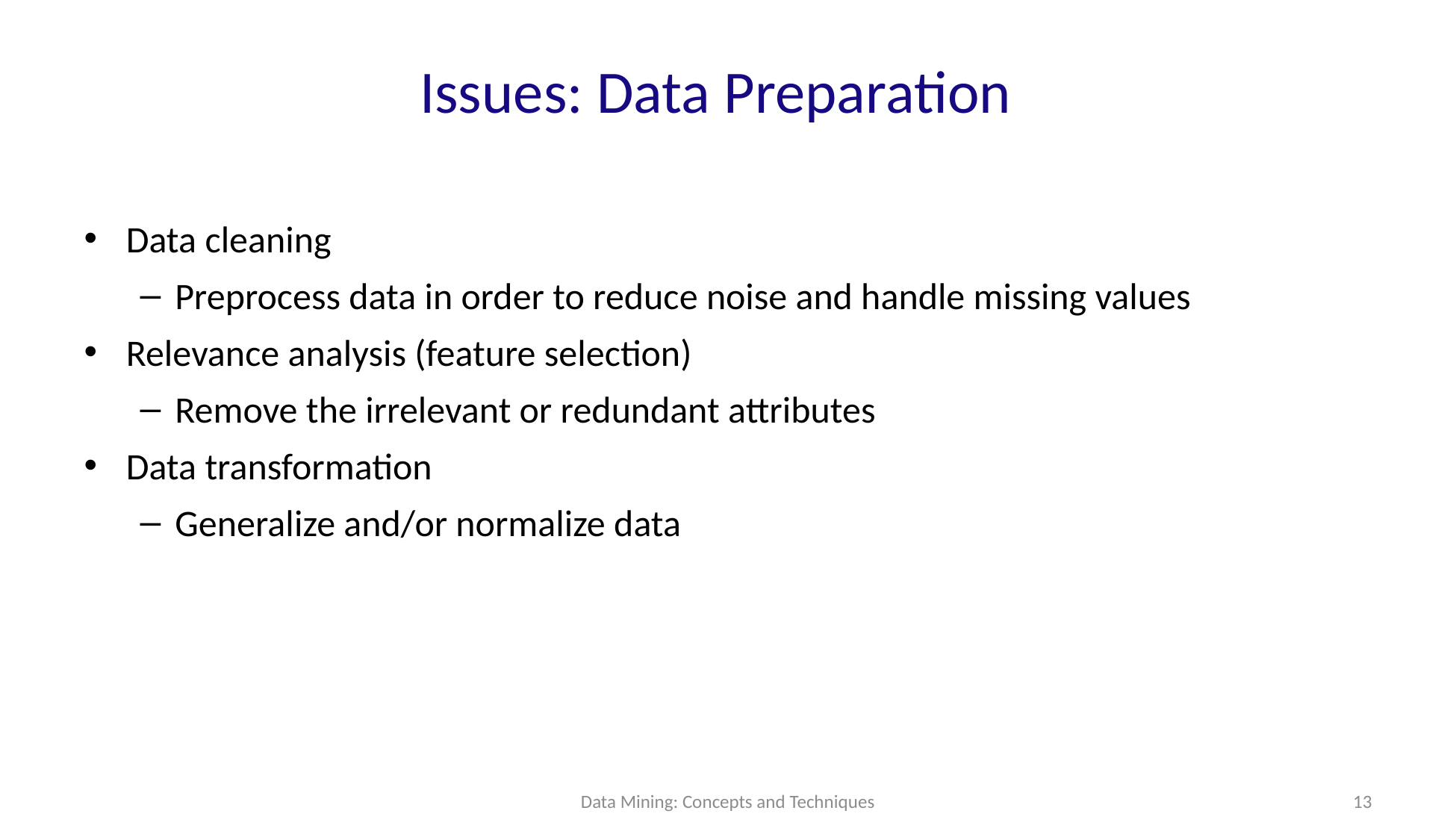

# Issues: Data Preparation
Data cleaning
Preprocess data in order to reduce noise and handle missing values
Relevance analysis (feature selection)
Remove the irrelevant or redundant attributes
Data transformation
Generalize and/or normalize data
Data Mining: Concepts and Techniques
13